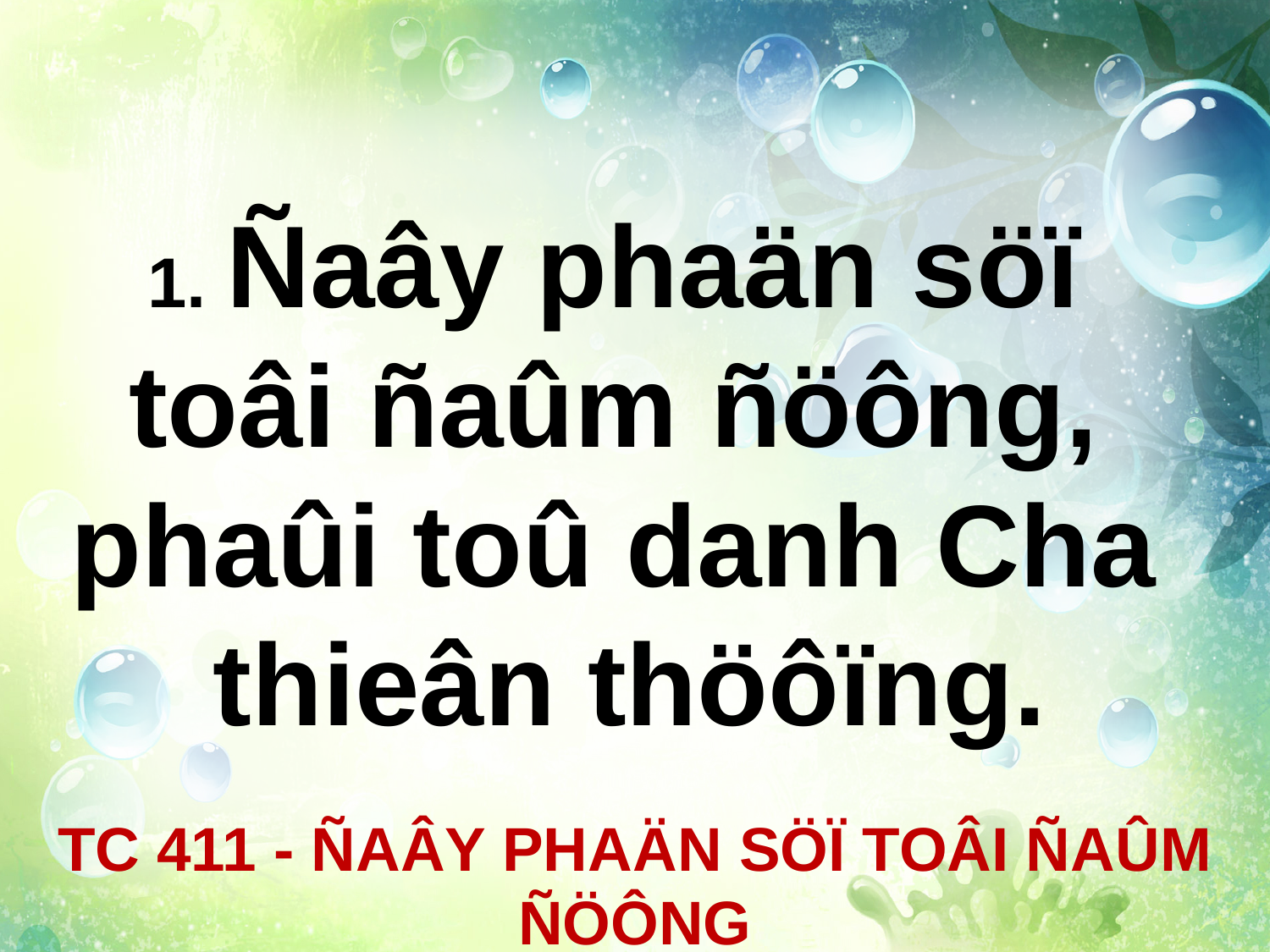

1. Ñaây phaän söï
toâi ñaûm ñöông,
phaûi toû danh Cha
thieân thöôïng.
TC 411 - ÑAÂY PHAÄN SÖÏ TOÂI ÑAÛM ÑÖÔNG